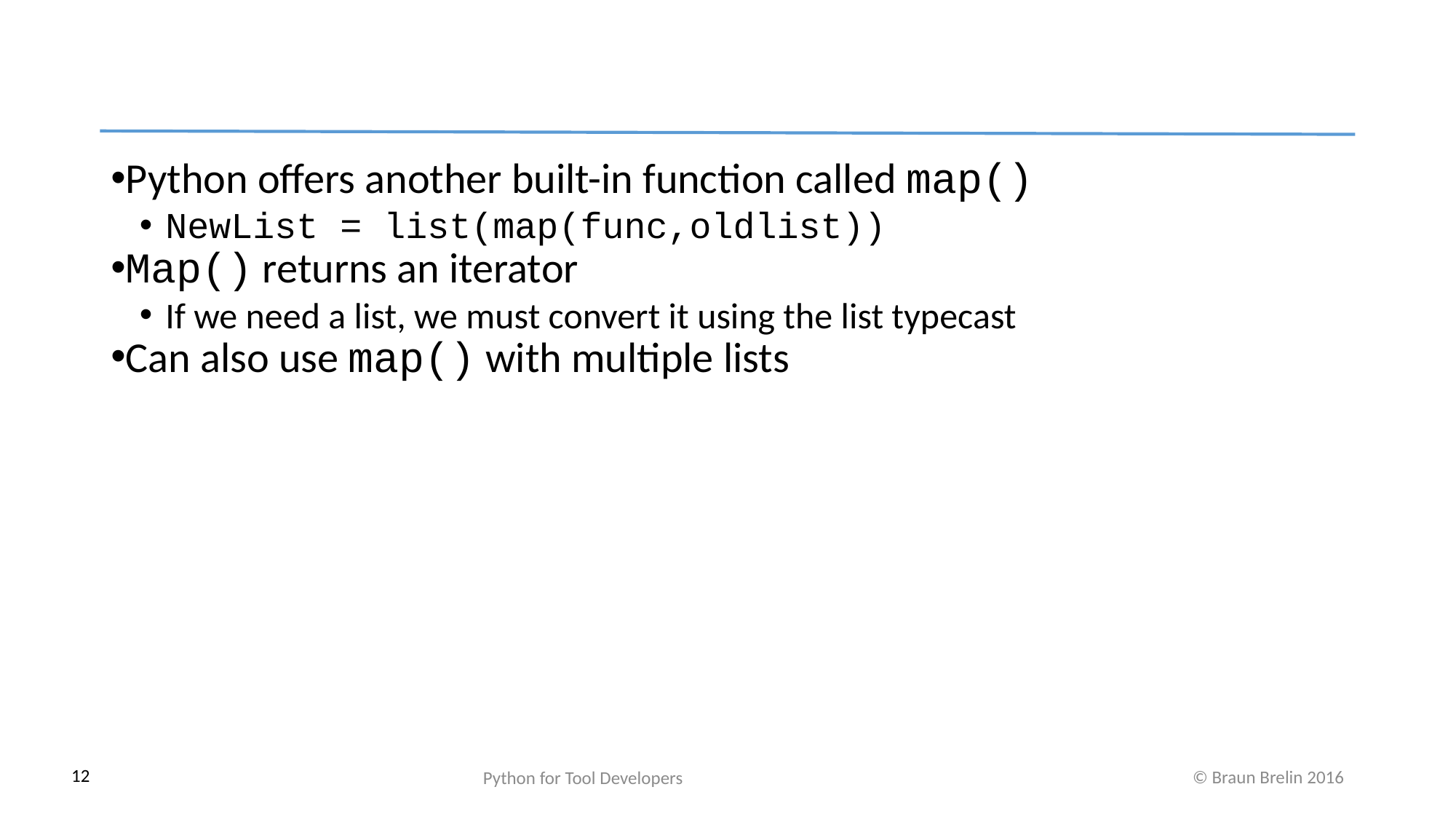

Python offers another built-in function called map()
NewList = list(map(func,oldlist))
Map() returns an iterator
If we need a list, we must convert it using the list typecast
Can also use map() with multiple lists

Python for Tool Developers
12